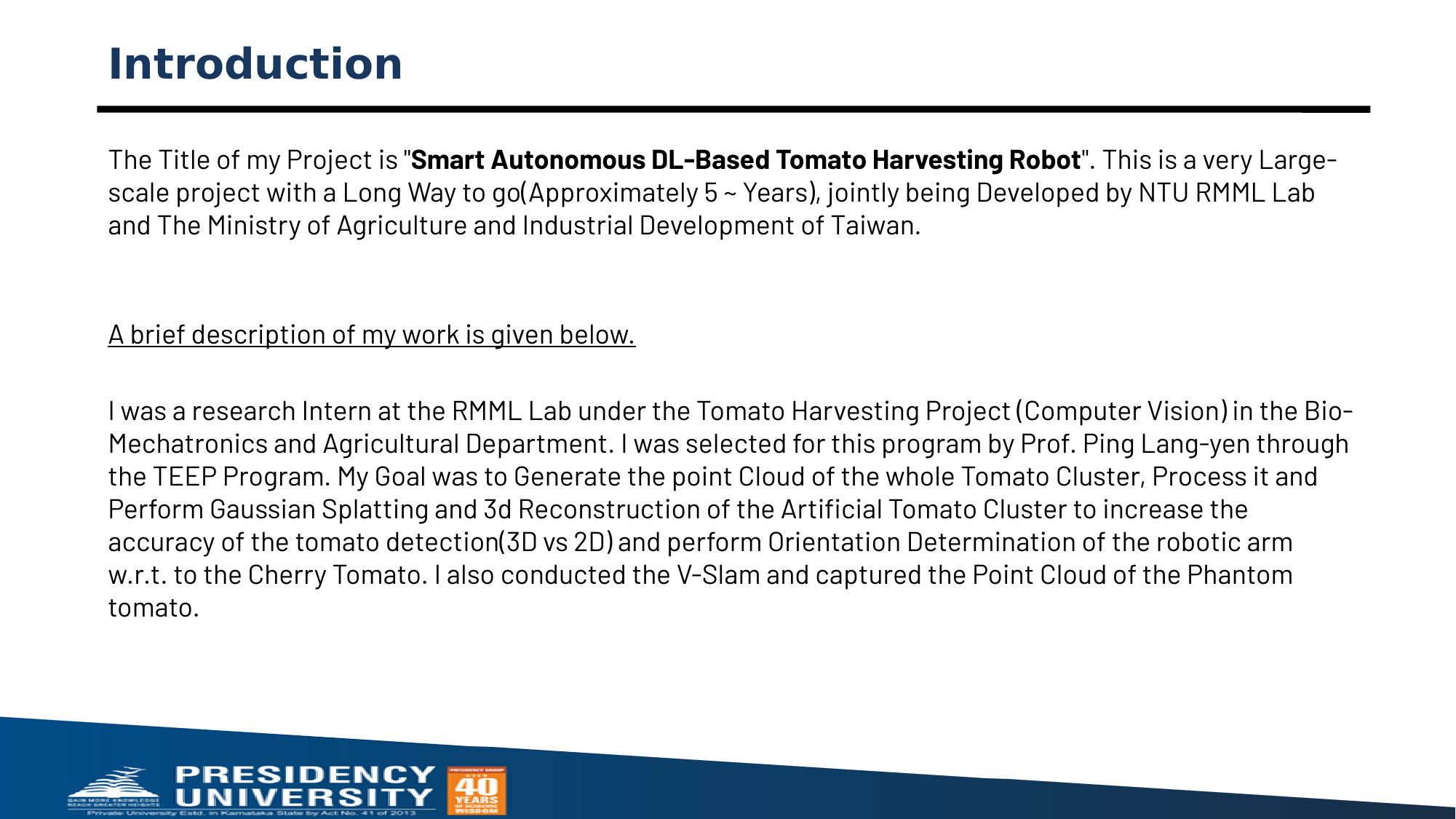

# Introduction
The Title of my Project is "Smart Autonomous DL-Based Tomato Harvesting Robot". This is a very Large-scale project with a Long Way to go(Approximately 5 ~ Years), jointly being Developed by NTU RMML Lab and The Ministry of Agriculture and Industrial Development of Taiwan.

A brief description of my work is given below.

I was a research Intern at the RMML Lab under the Tomato Harvesting Project (Computer Vision) in the Bio-Mechatronics and Agricultural Department. I was selected for this program by Prof. Ping Lang-yen through the TEEP Program. My Goal was to Generate the point Cloud of the whole Tomato Cluster, Process it and Perform Gaussian Splatting and 3d Reconstruction of the Artificial Tomato Cluster to increase the accuracy of the tomato detection(3D vs 2D) and perform Orientation Determination of the robotic arm w.r.t. to the Cherry Tomato. I also conducted the V-Slam and captured the Point Cloud of the Phantom tomato.